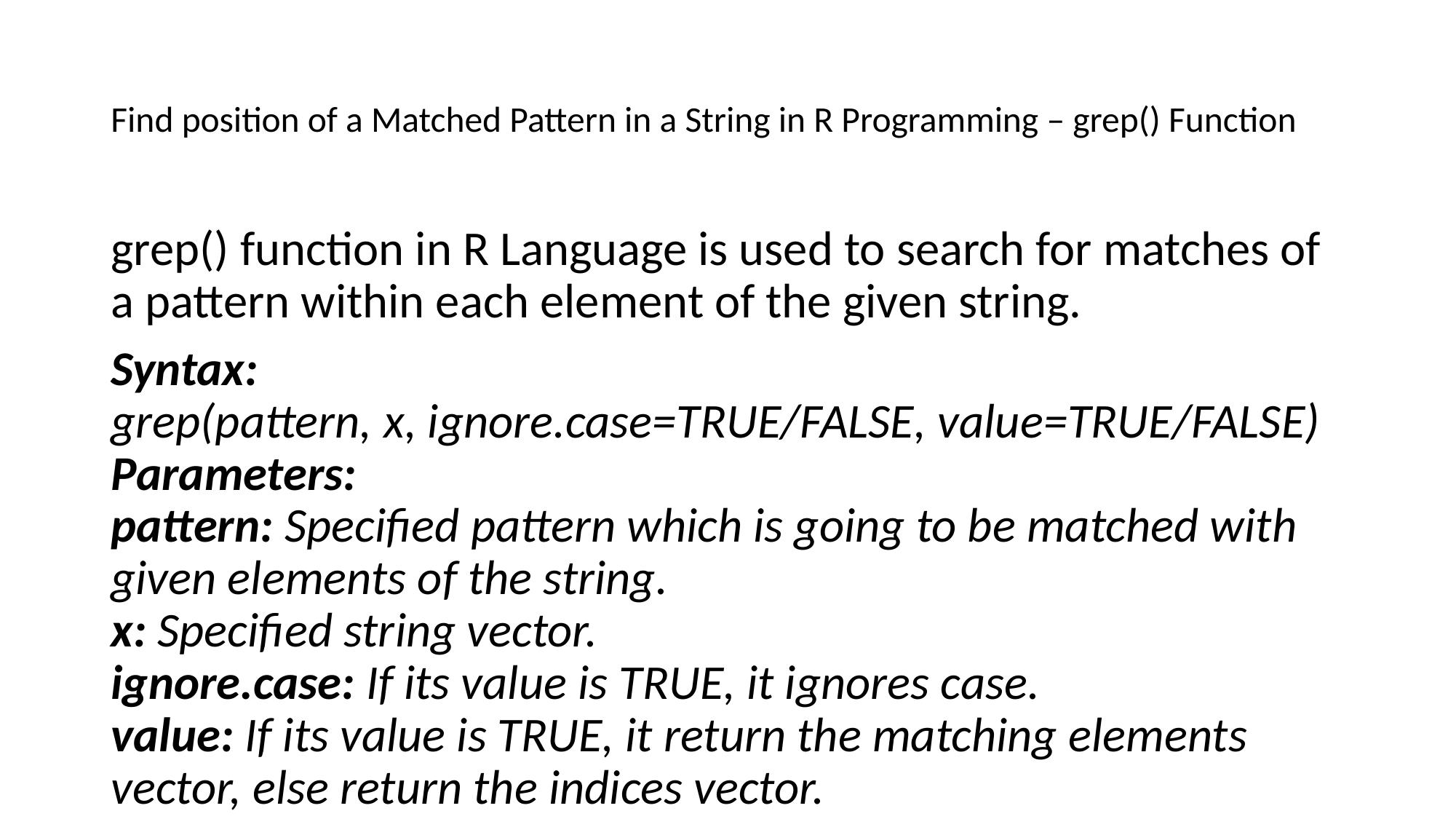

# Find position of a Matched Pattern in a String in R Programming – grep() Function
grep() function in R Language is used to search for matches of a pattern within each element of the given string.
Syntax: 
grep(pattern, x, ignore.case=TRUE/FALSE, value=TRUE/FALSE)
Parameters: 
pattern: Specified pattern which is going to be matched with given elements of the string. 
x: Specified string vector. 
ignore.case: If its value is TRUE, it ignores case. 
value: If its value is TRUE, it return the matching elements vector, else return the indices vector.